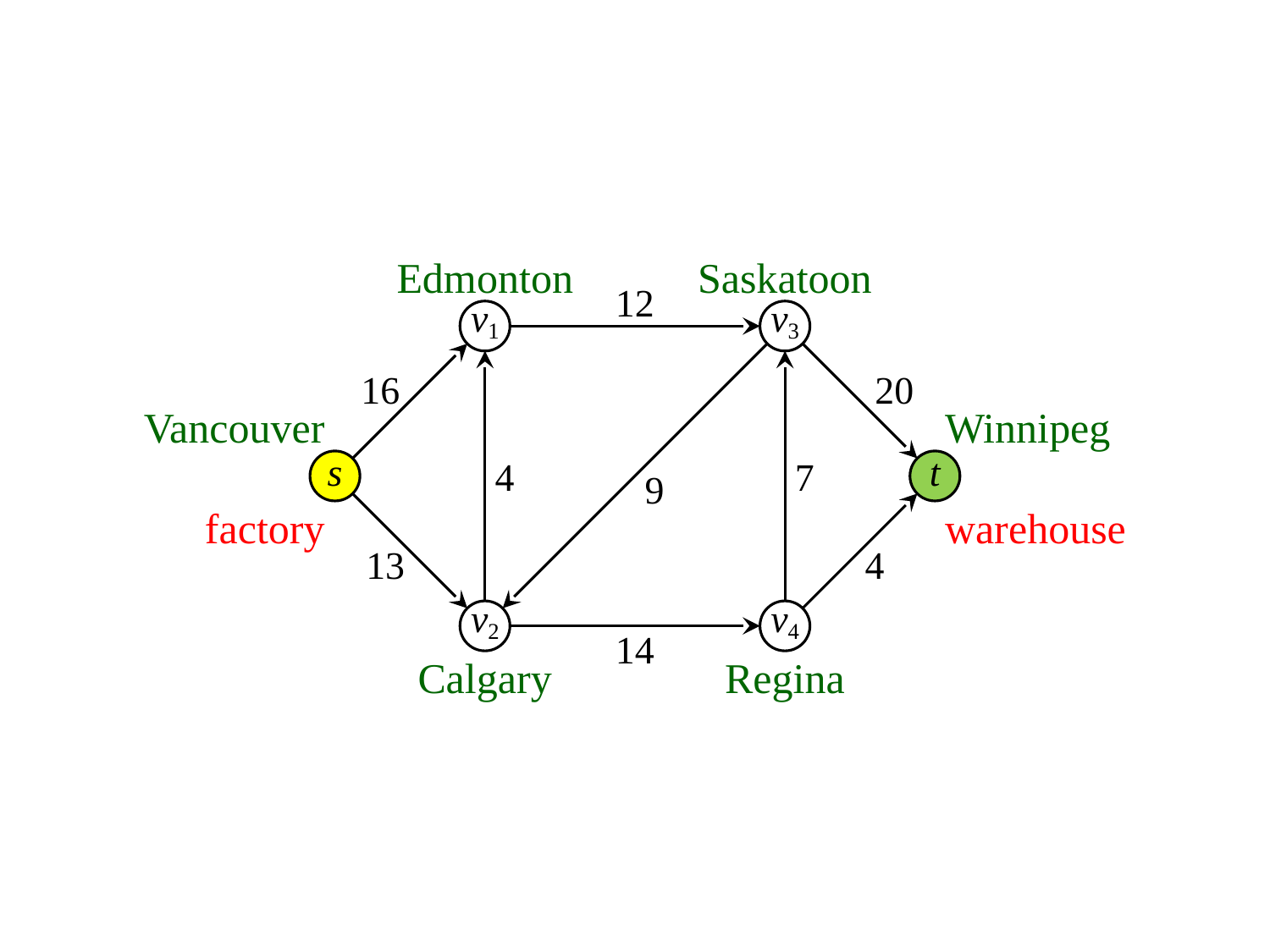

Edmonton
Saskatoon
12
v1
v3
16
20
Vancouver
Winnipeg
s
4
9
7
t
factory
warehouse
13
4
v2
v4
14
Calgary
Regina